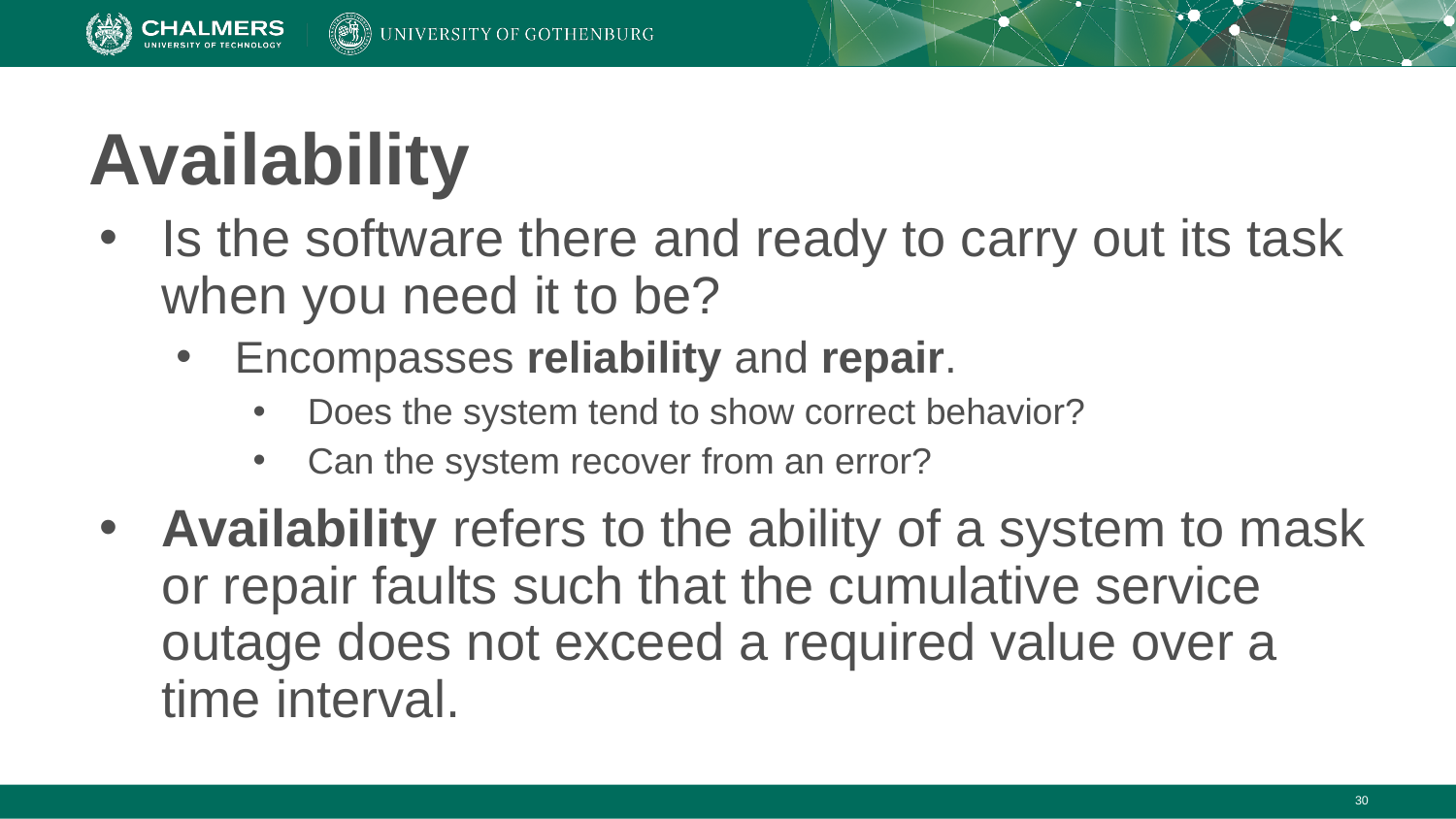

# Availability
Is the software there and ready to carry out its task when you need it to be?
Encompasses reliability and repair.
Does the system tend to show correct behavior?
Can the system recover from an error?
Availability refers to the ability of a system to mask or repair faults such that the cumulative service outage does not exceed a required value over a time interval.
30